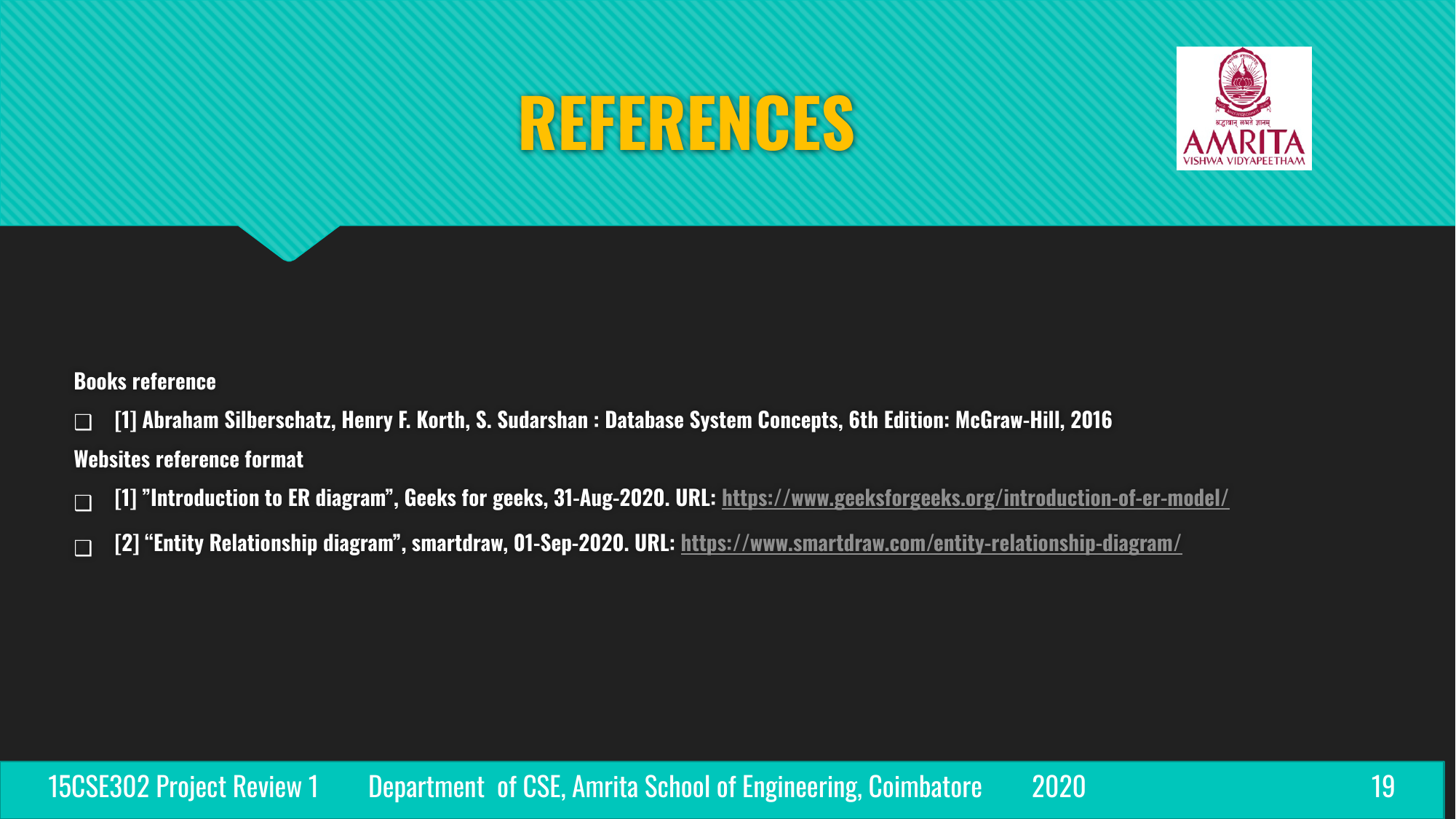

# REFERENCES
Books reference
[1] Abraham Silberschatz, Henry F. Korth, S. Sudarshan : Database System Concepts, 6th Edition: McGraw-Hill, 2016
Websites reference format
[1] ”Introduction to ER diagram”, Geeks for geeks, 31-Aug-2020. URL: https://www.geeksforgeeks.org/introduction-of-er-model/
[2] “Entity Relationship diagram”, smartdraw, 01-Sep-2020. URL: https://www.smartdraw.com/entity-relationship-diagram/